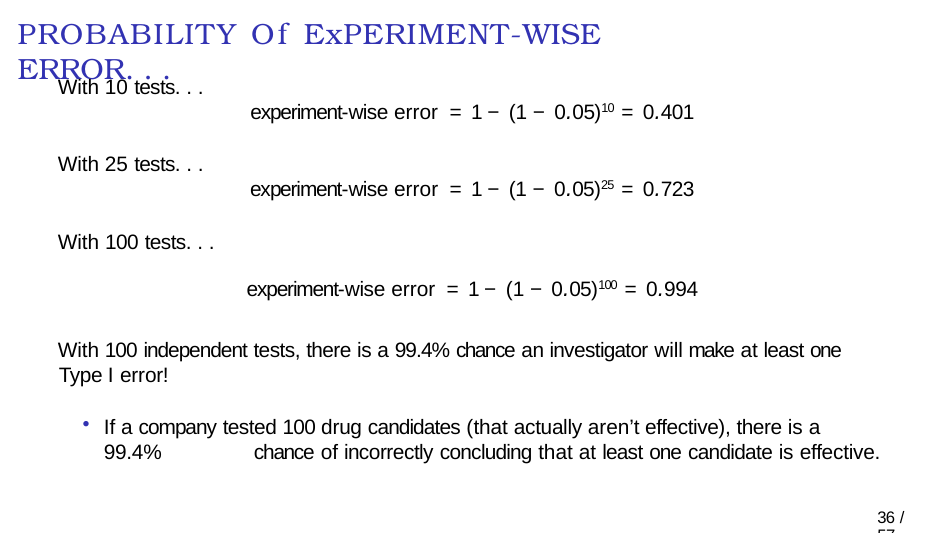

# Probability of experiment-wise error. . .
With 10 tests. . .
experiment-wise error = 1 − (1 − 0.05)10 = 0.401

With 25 tests. . .
experiment-wise error = 1 − (1 − 0.05)25 = 0.723

With 100 tests. . .
experiment-wise error = 1 − (1 − 0.05)100 = 0.994

With 100 independent tests, there is a 99.4% chance an investigator will make at least one Type I error!

If a company tested 100 drug candidates (that actually aren’t effective), there is a 99.4% 	chance of incorrectly concluding that at least one candidate is effective.
36 / 57